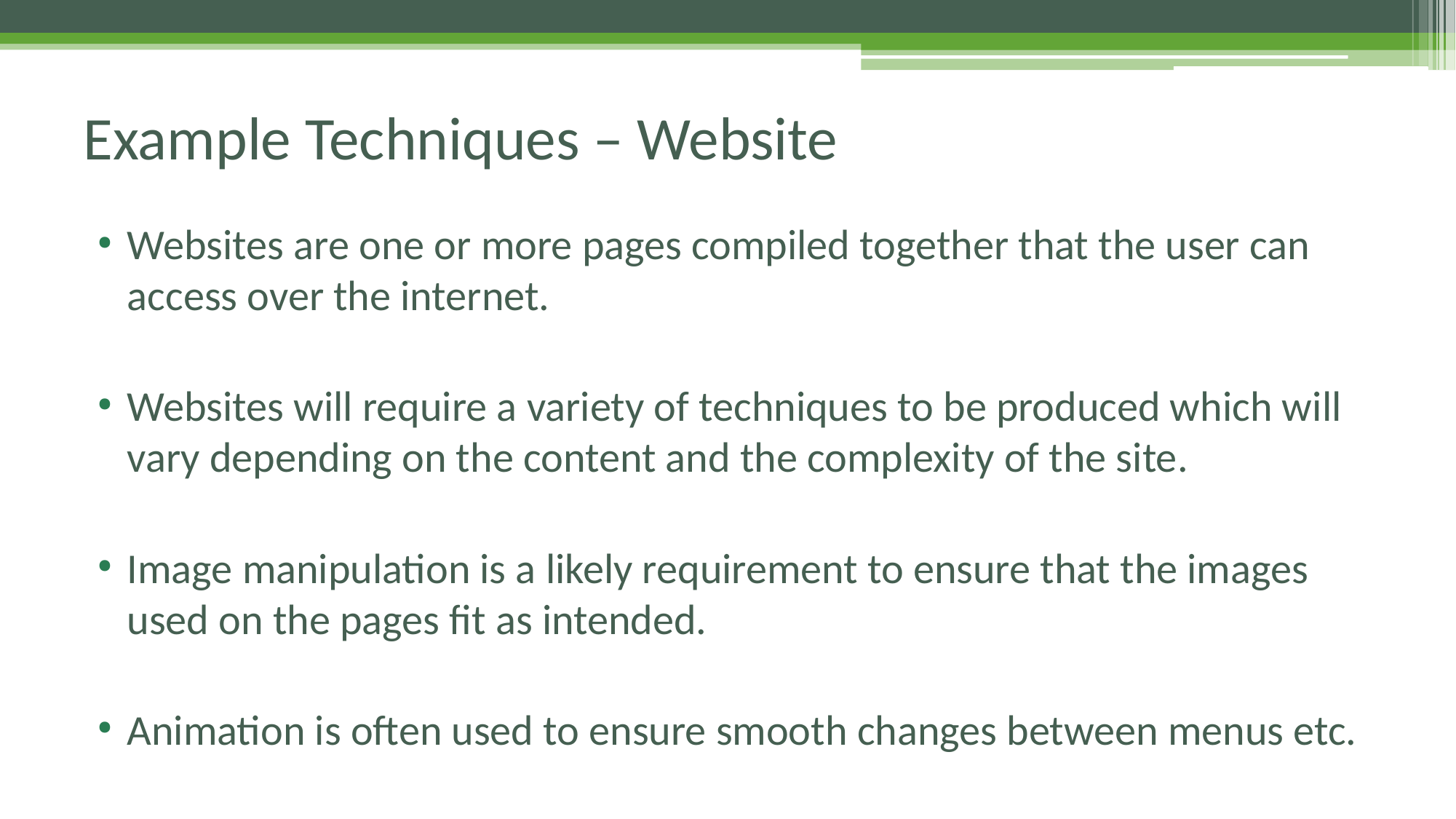

# Example Techniques – Website
Websites are one or more pages compiled together that the user can access over the internet.

Websites will require a variety of techniques to be produced which will vary depending on the content and the complexity of the site.

Image manipulation is a likely requirement to ensure that the images used on the pages fit as intended.

Animation is often used to ensure smooth changes between menus etc.